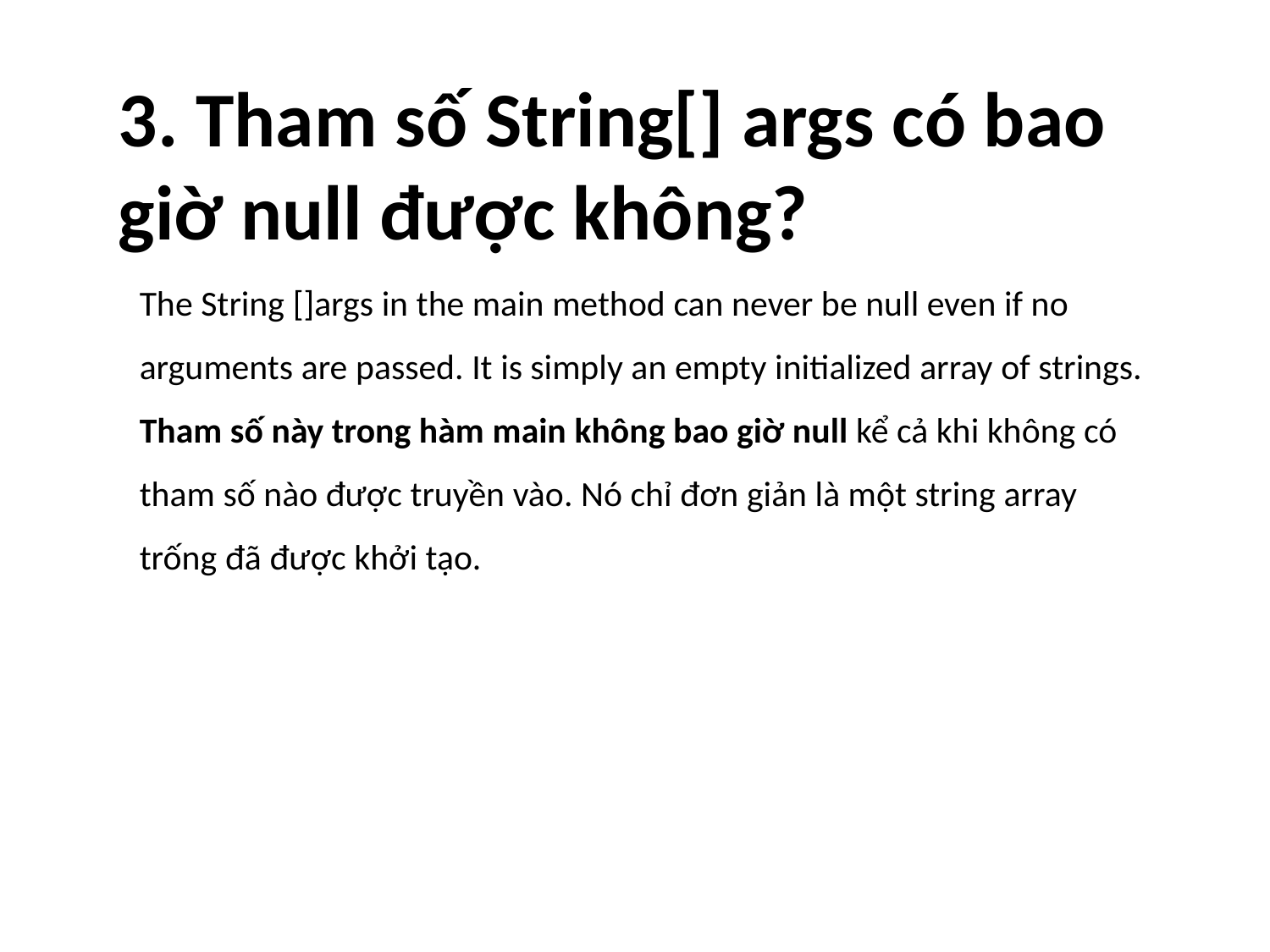

3. Tham số String[] args có bao giờ null được không?
The String []args in the main method can never be null even if no arguments are passed. It is simply an empty initialized array of strings.
Tham số này trong hàm main không bao giờ null kể cả khi không có tham số nào được truyền vào. Nó chỉ đơn giản là một string array trống đã được khởi tạo.